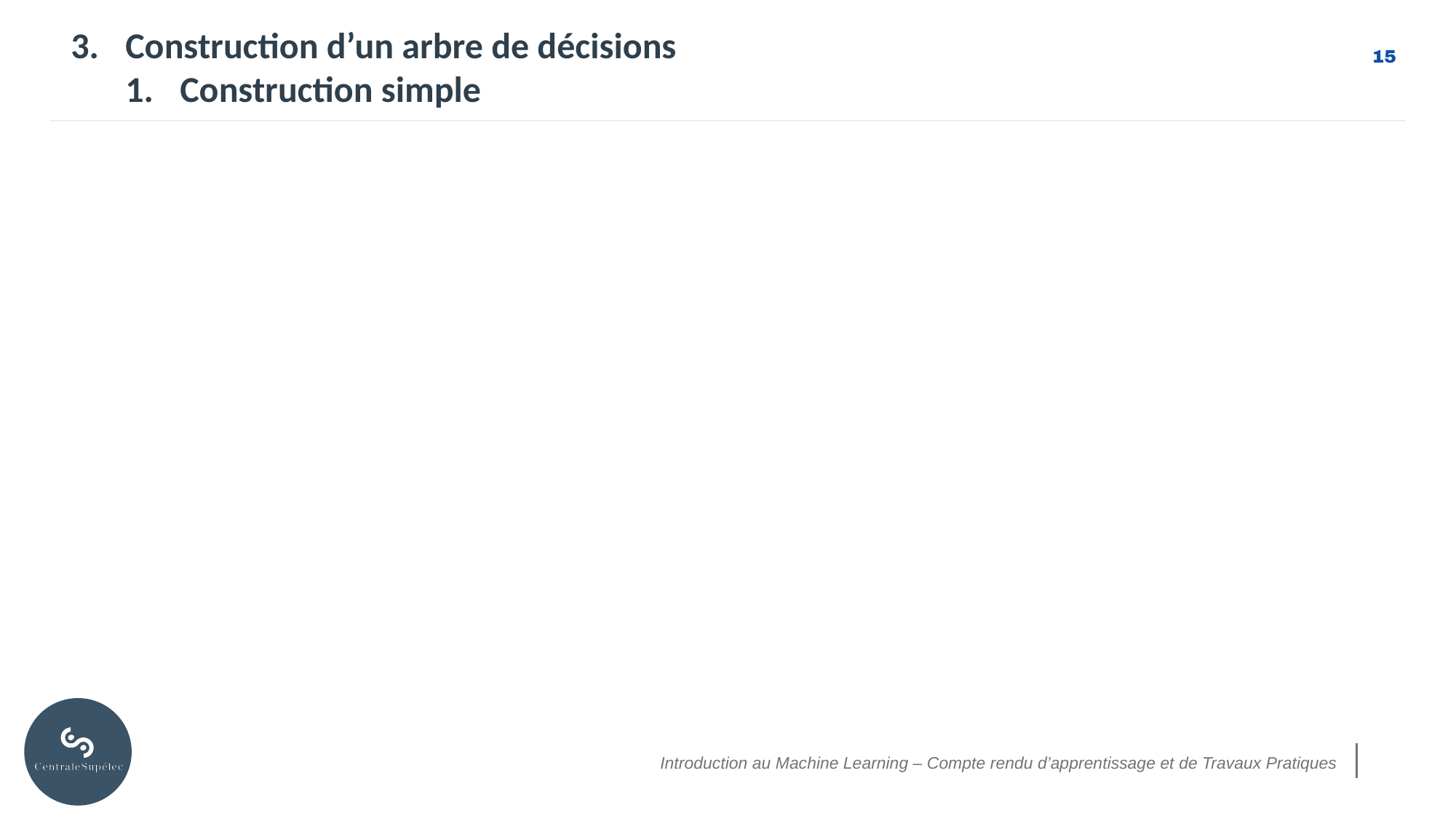

Construction d’un arbre de décisions
Construction simple
Introduction au Machine Learning – Compte rendu d’apprentissage et de Travaux Pratiques